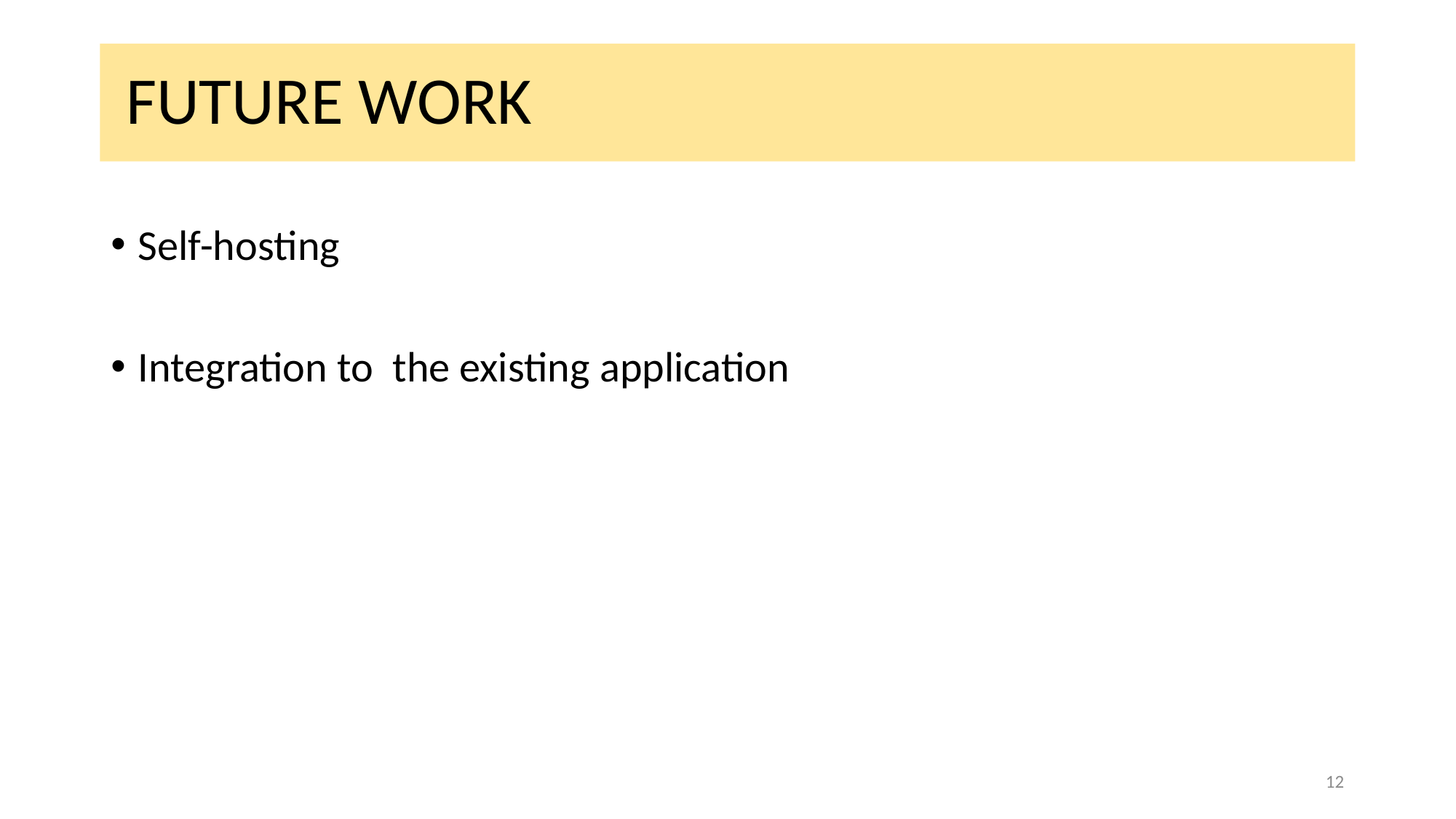

# FUTURE WORK
Self-hosting

Integration to  the existing application

12